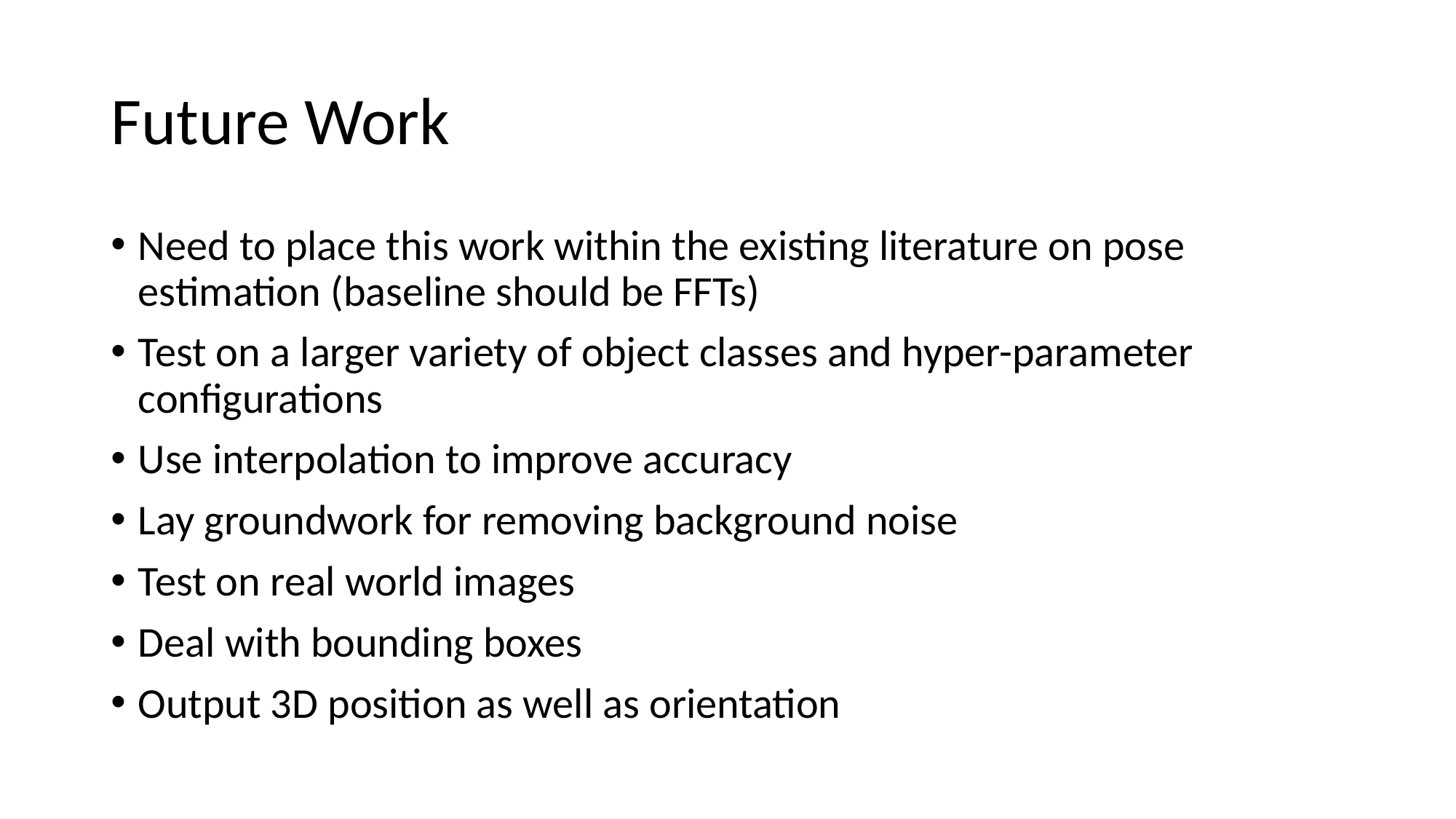

# Future Work
Need to place this work within the existing literature on pose estimation (baseline should be FFTs)
Test on a larger variety of object classes and hyper-parameter configurations
Use interpolation to improve accuracy
Lay groundwork for removing background noise
Test on real world images
Deal with bounding boxes
Output 3D position as well as orientation